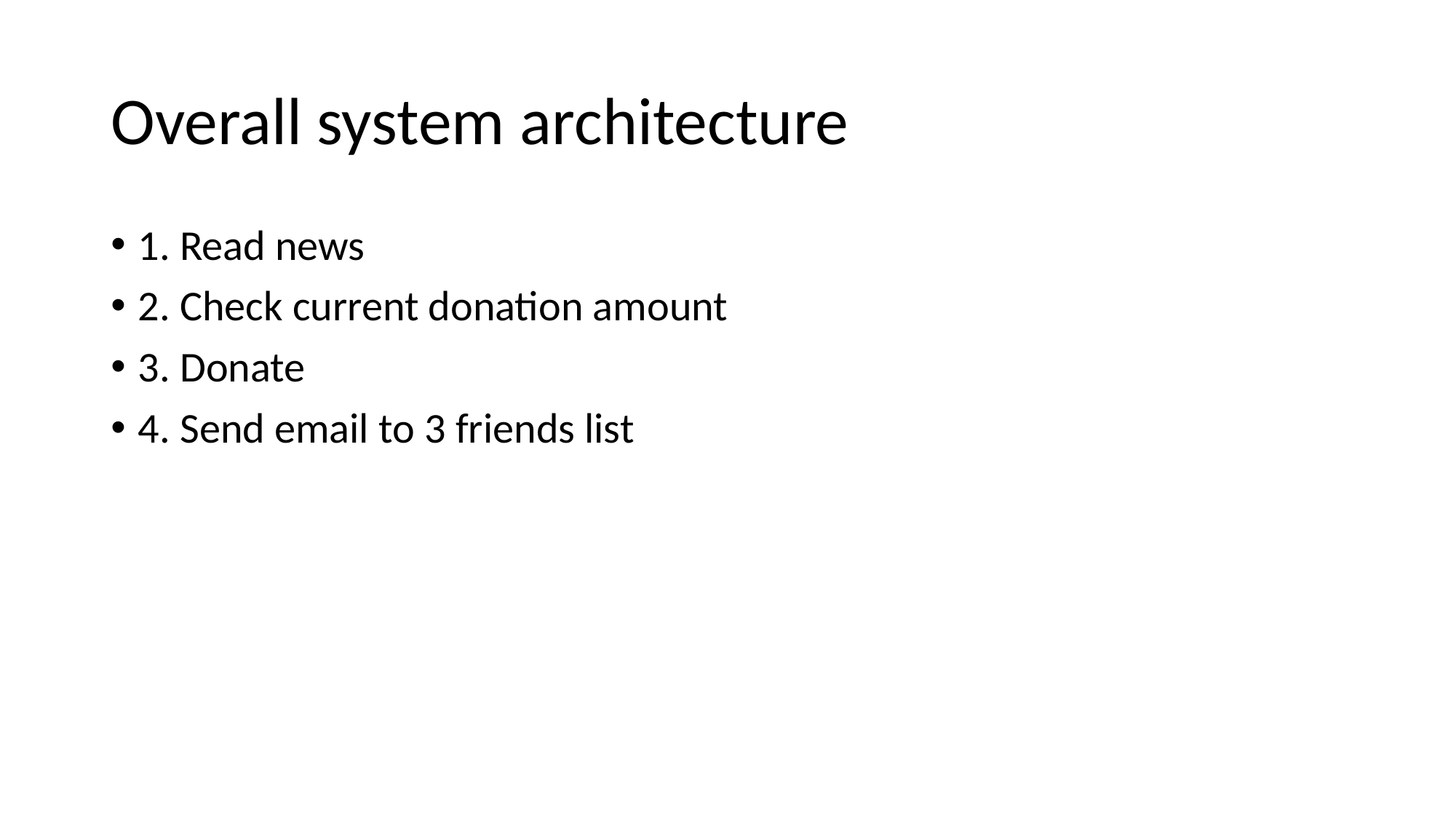

# Overall system architecture
1. Read news
2. Check current donation amount
3. Donate
4. Send email to 3 friends list